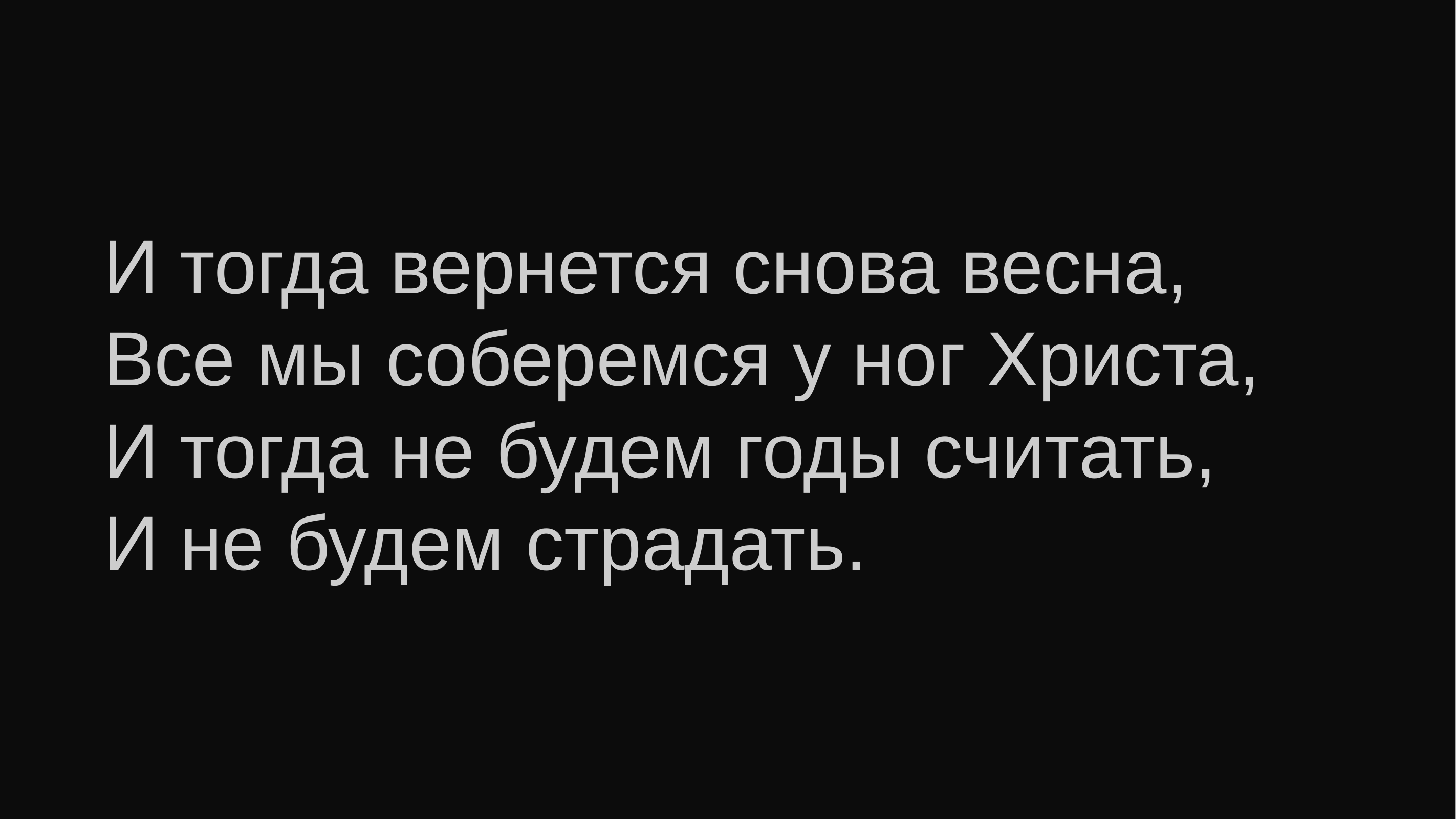

И тогда вернется снова весна,
Все мы соберемся у ног Христа,
И тогда не будем годы считать,
И не будем страдать.